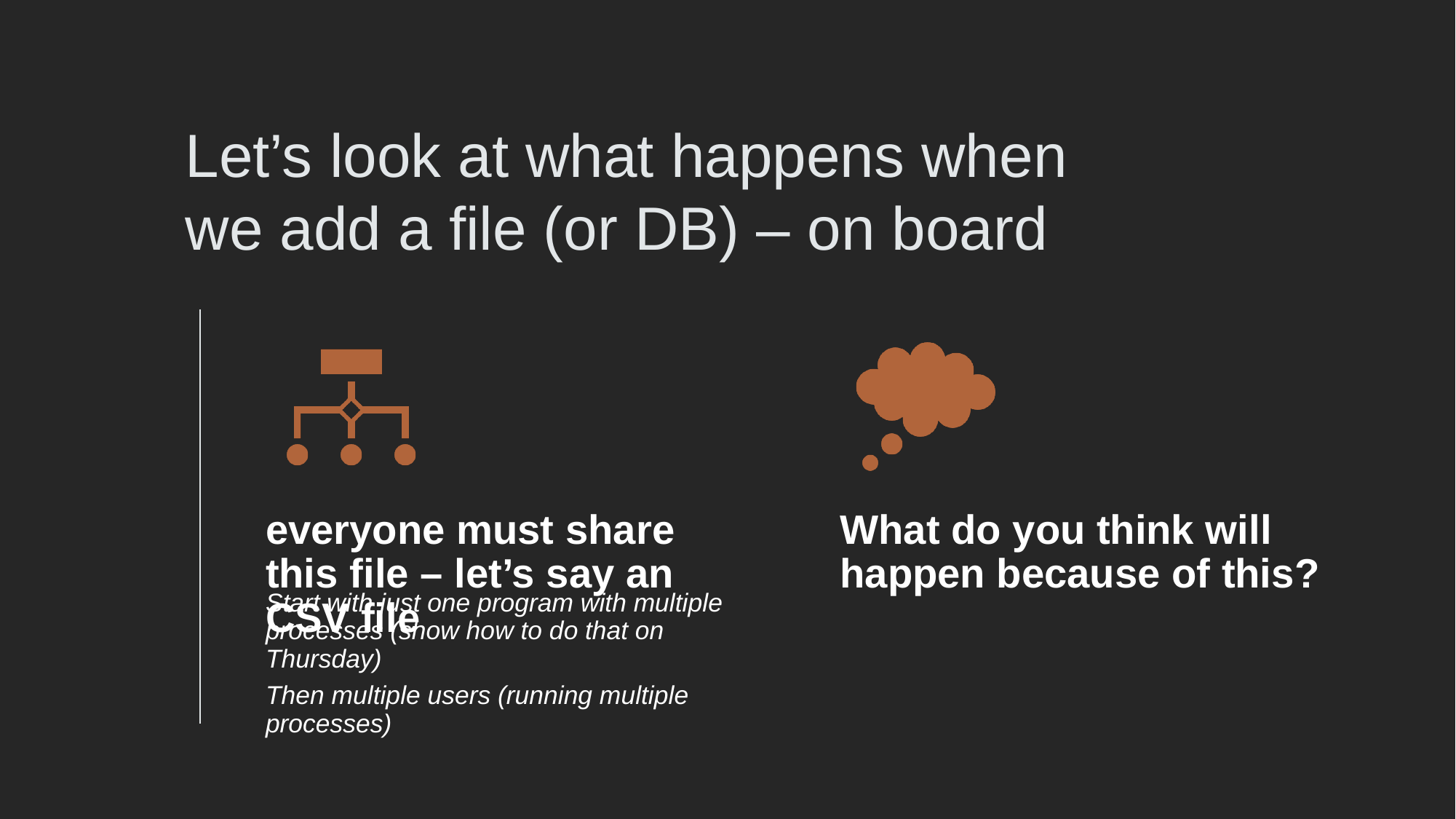

# Let’s look at what happens when we add a file (or DB) – on board
everyone must share this file – let’s say an CSV file
Start with just one program with multiple processes (show how to do that on Thursday)
Then multiple users (running multiple processes)
What do you think will happen because of this?